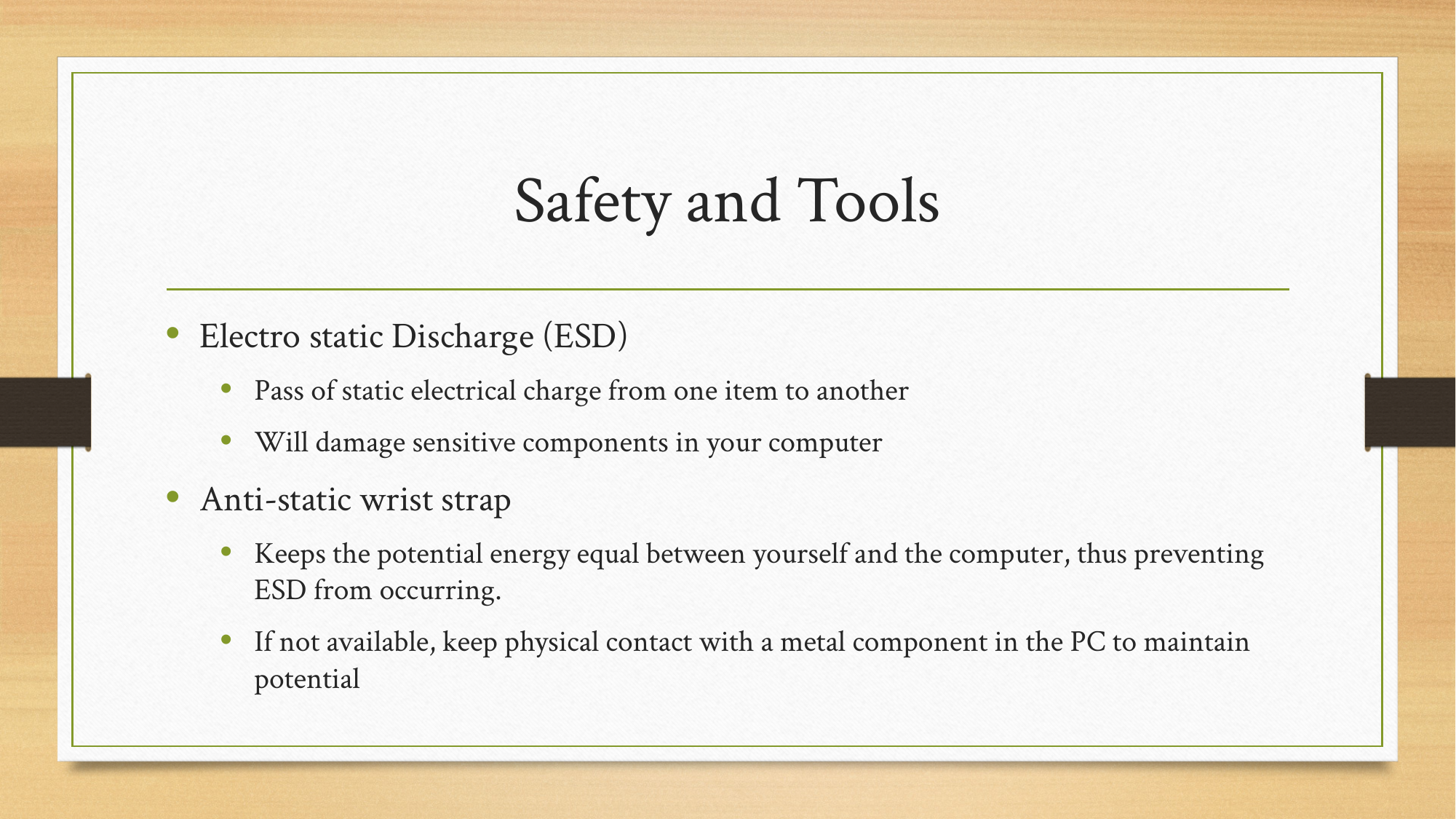

# Safety and Tools
Electro static Discharge (ESD)
Pass of static electrical charge from one item to another
Will damage sensitive components in your computer
Anti-static wrist strap
Keeps the potential energy equal between yourself and the computer, thus preventing ESD from occurring.
If not available, keep physical contact with a metal component in the PC to maintain potential